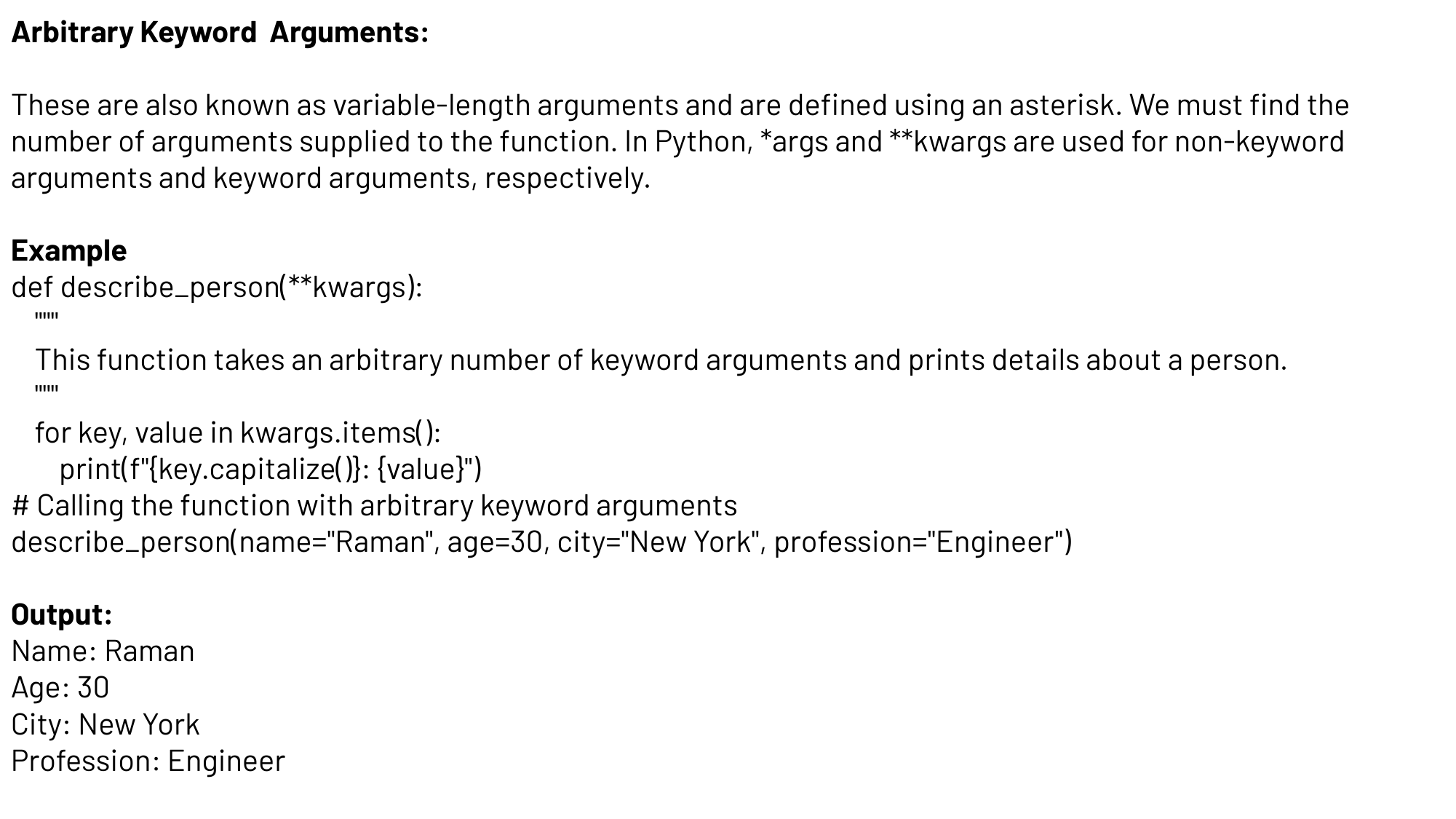

Arbitrary Keyword  Arguments:

These are also known as variable-length arguments and are defined using an asterisk. We must find the number of arguments supplied to the function. In Python, *args and **kwargs are used for non-keyword arguments and keyword arguments, respectively.

Example
def describe_person(**kwargs):
    """
    This function takes an arbitrary number of keyword arguments and prints details about a person.
    """
    for key, value in kwargs.items():
        print(f"{key.capitalize()}: {value}")
# Calling the function with arbitrary keyword arguments
describe_person(name="Raman", age=30, city="New York", profession="Engineer")

Output:
Name: Raman
Age: 30
City: New York
Profession: Engineer